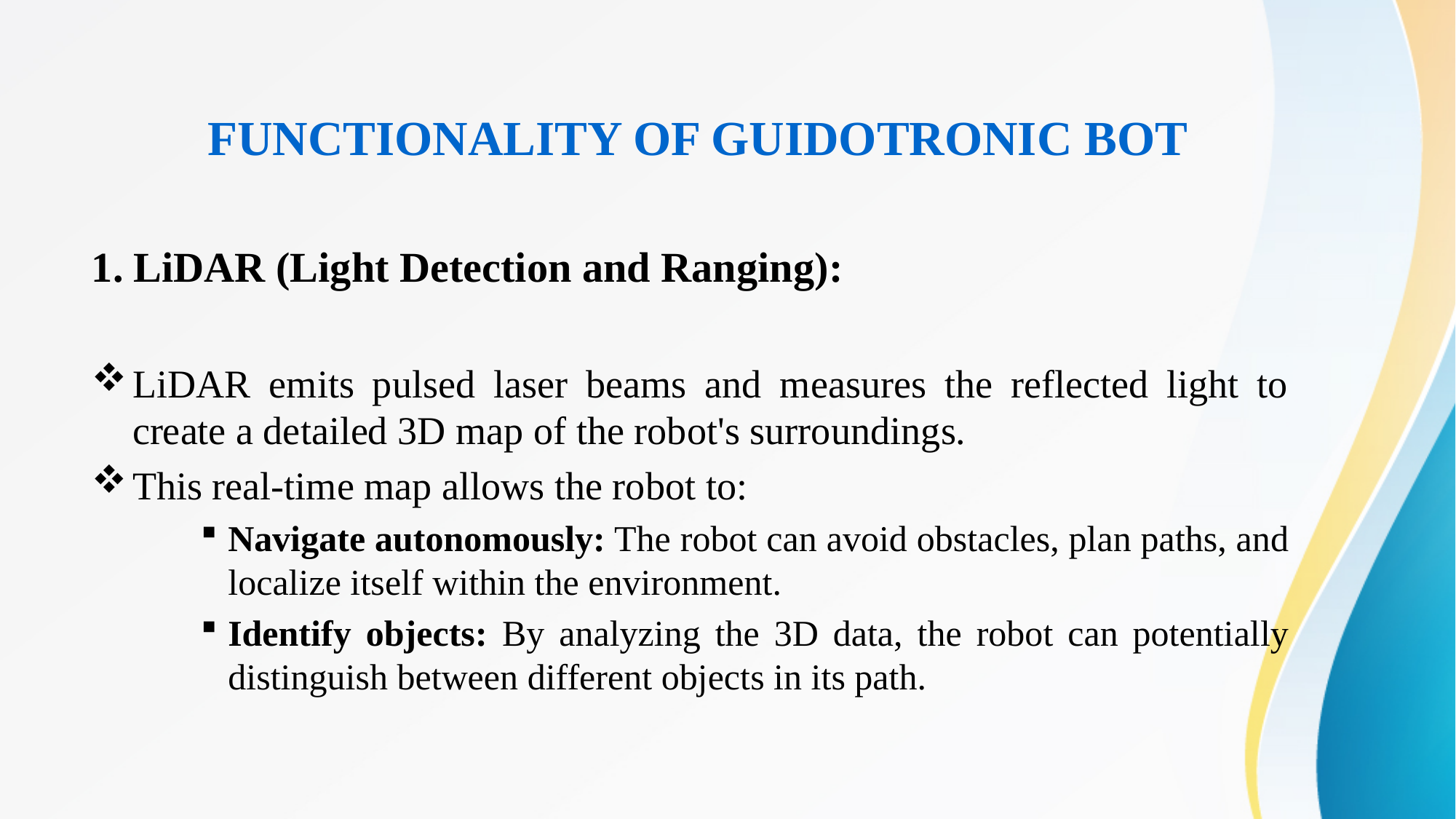

# FUNCTIONALITY OF GUIDOTRONIC BOT
1. LiDAR (Light Detection and Ranging):

LiDAR emits pulsed laser beams and measures the reflected light to create a detailed 3D map of the robot's surroundings.
This real-time map allows the robot to:
Navigate autonomously: The robot can avoid obstacles, plan paths, and localize itself within the environment.
Identify objects: By analyzing the 3D data, the robot can potentially distinguish between different objects in its path.